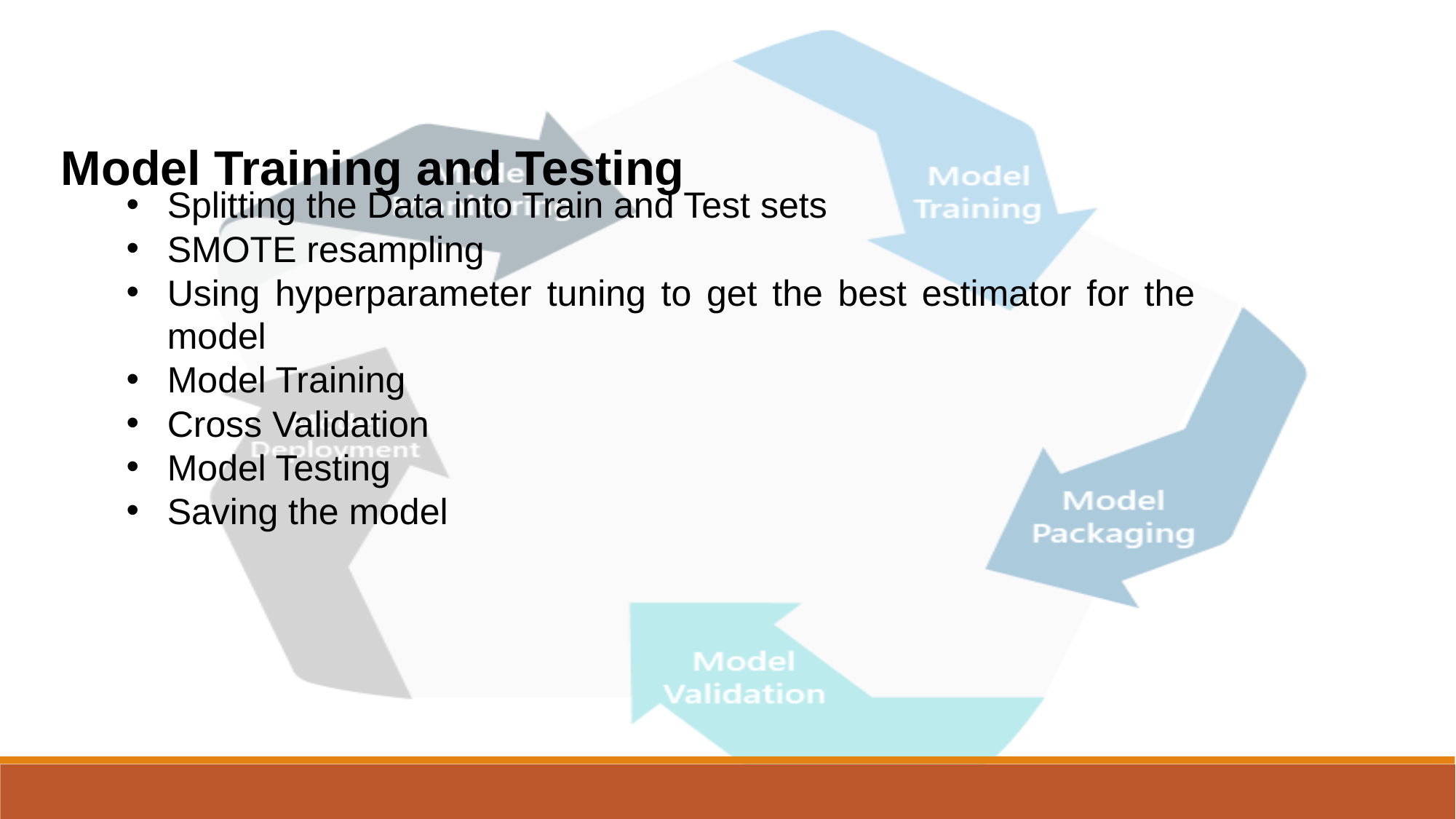

Model Training and Testing
Splitting the Data into Train and Test sets
SMOTE resampling
Using hyperparameter tuning to get the best estimator for the model
Model Training
Cross Validation
Model Testing
Saving the model